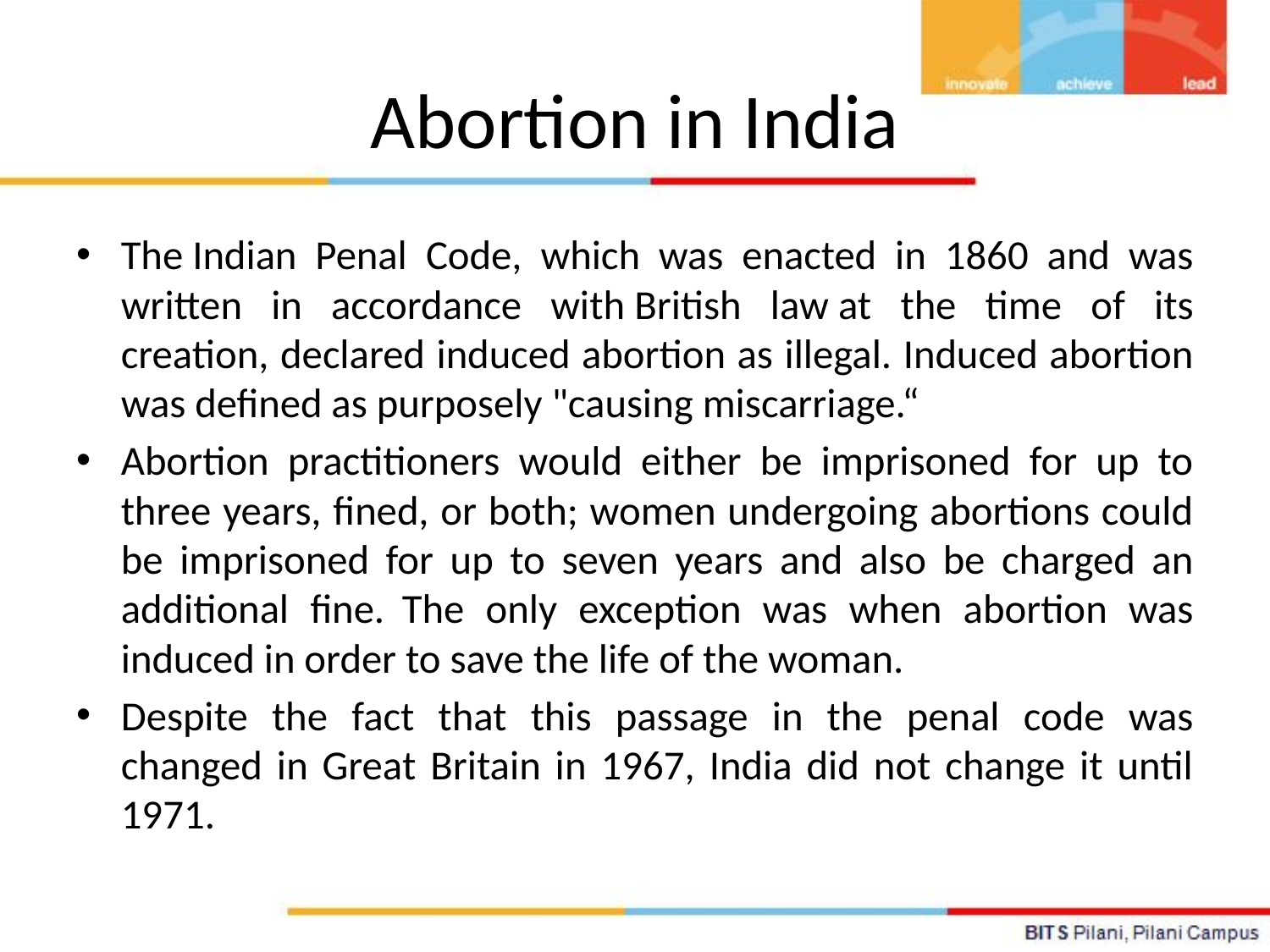

# Abortion in India
The Indian Penal Code, which was enacted in 1860 and was written in accordance with British law at the time of its creation, declared induced abortion as illegal. Induced abortion was defined as purposely "causing miscarriage.“
Abortion practitioners would either be imprisoned for up to three years, fined, or both; women undergoing abortions could be imprisoned for up to seven years and also be charged an additional fine. The only exception was when abortion was induced in order to save the life of the woman.
Despite the fact that this passage in the penal code was changed in Great Britain in 1967, India did not change it until 1971.